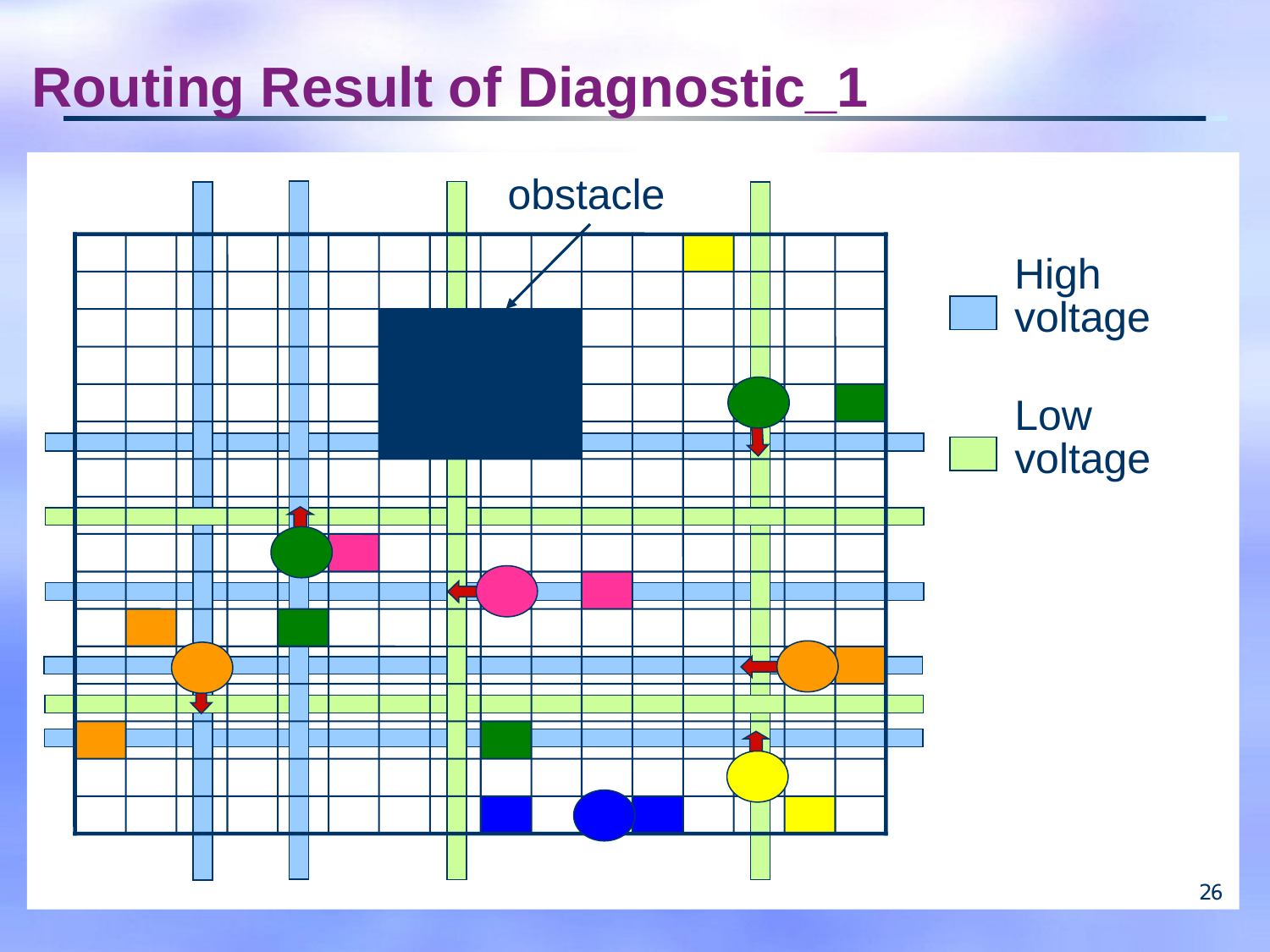

# Routing Result of Diagnostic_1
obstacle

High
voltage

Low
voltage

26